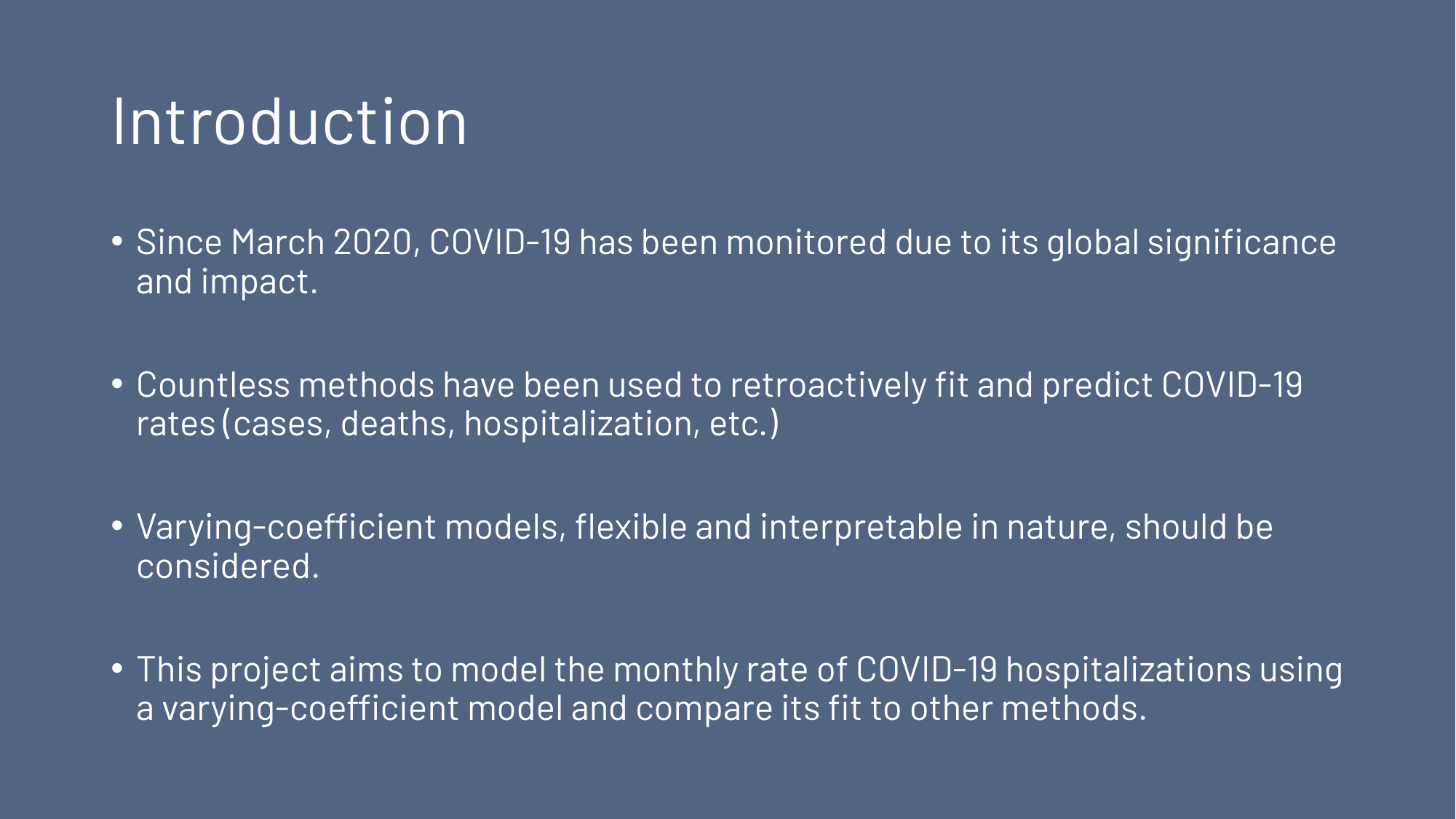

# Introduction
Since March 2020, COVID-19 has been monitored due to its global significance and impact.

Countless methods have been used to retroactively fit and predict COVID-19 rates (cases, deaths, hospitalization, etc.)

Varying-coefficient models, flexible and interpretable in nature, should be considered.

This project aims to model the monthly rate of COVID-19 hospitalizations using a varying-coefficient model and compare its fit to other methods.